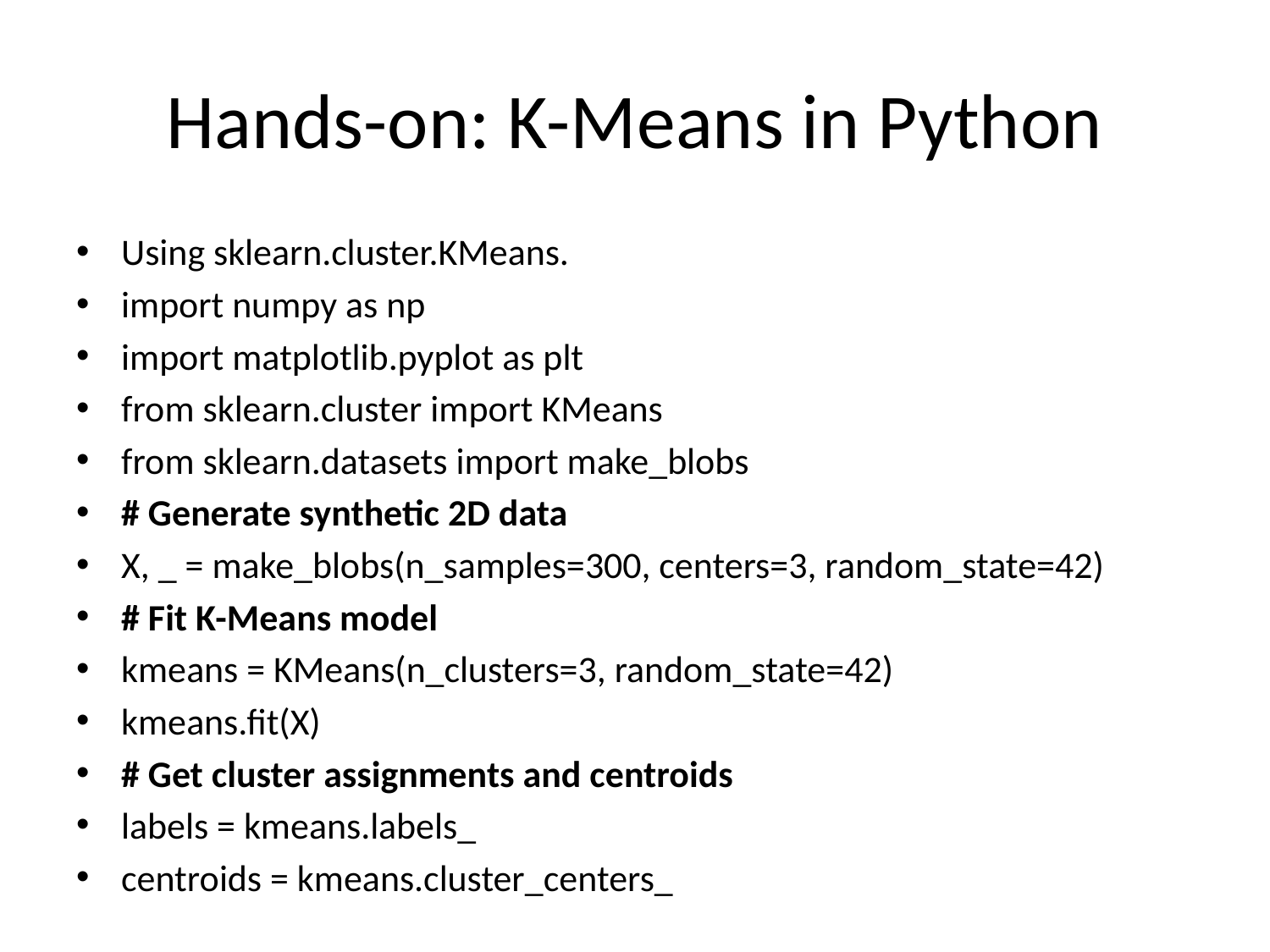

# Hands-on: K-Means in Python
Using sklearn.cluster.KMeans.
import numpy as np
import matplotlib.pyplot as plt
from sklearn.cluster import KMeans
from sklearn.datasets import make_blobs
# Generate synthetic 2D data
X, _ = make_blobs(n_samples=300, centers=3, random_state=42)
# Fit K-Means model
kmeans = KMeans(n_clusters=3, random_state=42)
kmeans.fit(X)
# Get cluster assignments and centroids
labels = kmeans.labels_
centroids = kmeans.cluster_centers_